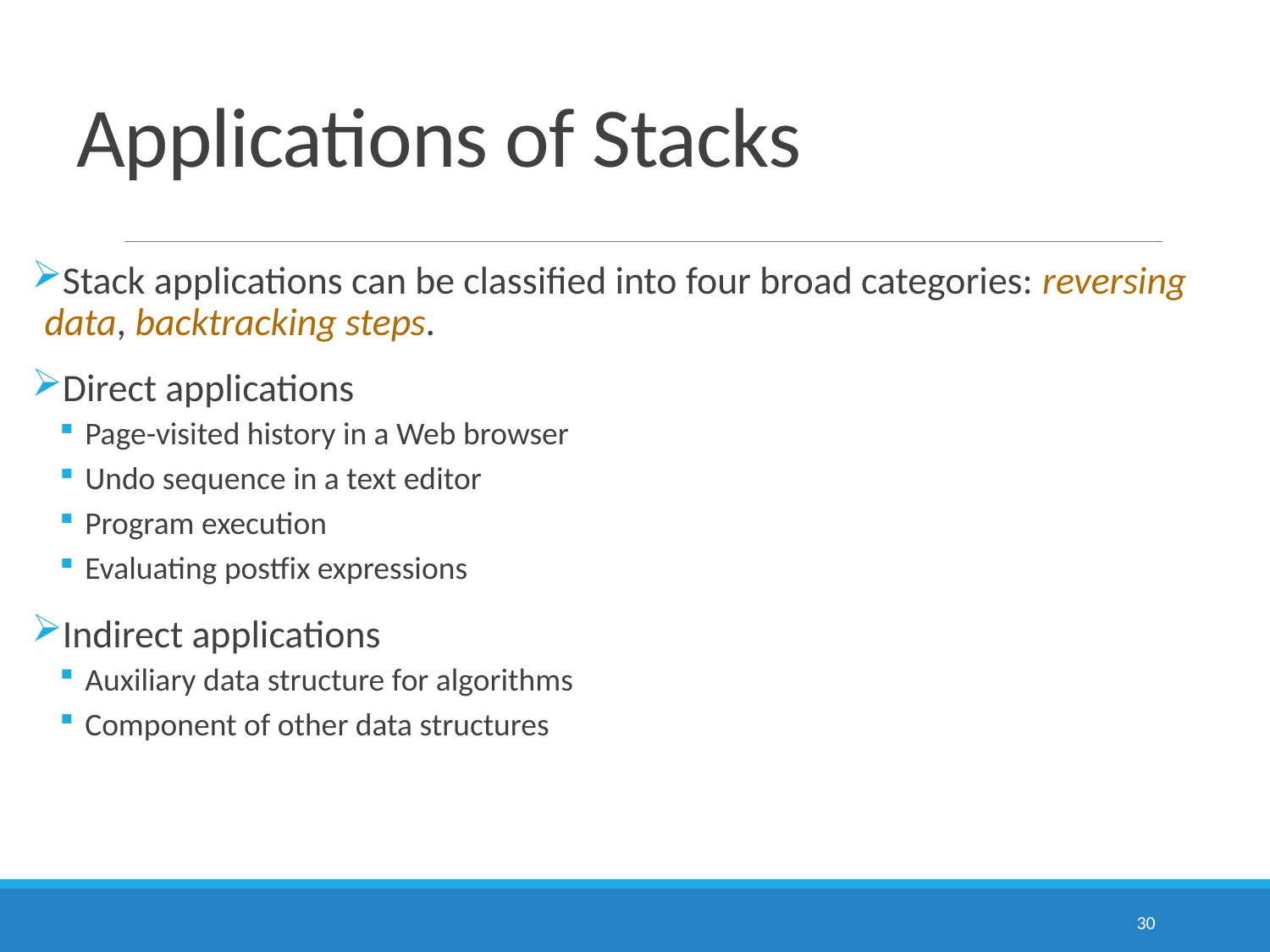

# Applications of Stacks
Stack applications can be classified into four broad categories: reversing data, backtracking steps.
Direct applications
Page-visited history in a Web browser
Undo sequence in a text editor
Program execution
Evaluating postfix expressions
Indirect applications
Auxiliary data structure for algorithms
Component of other data structures
30